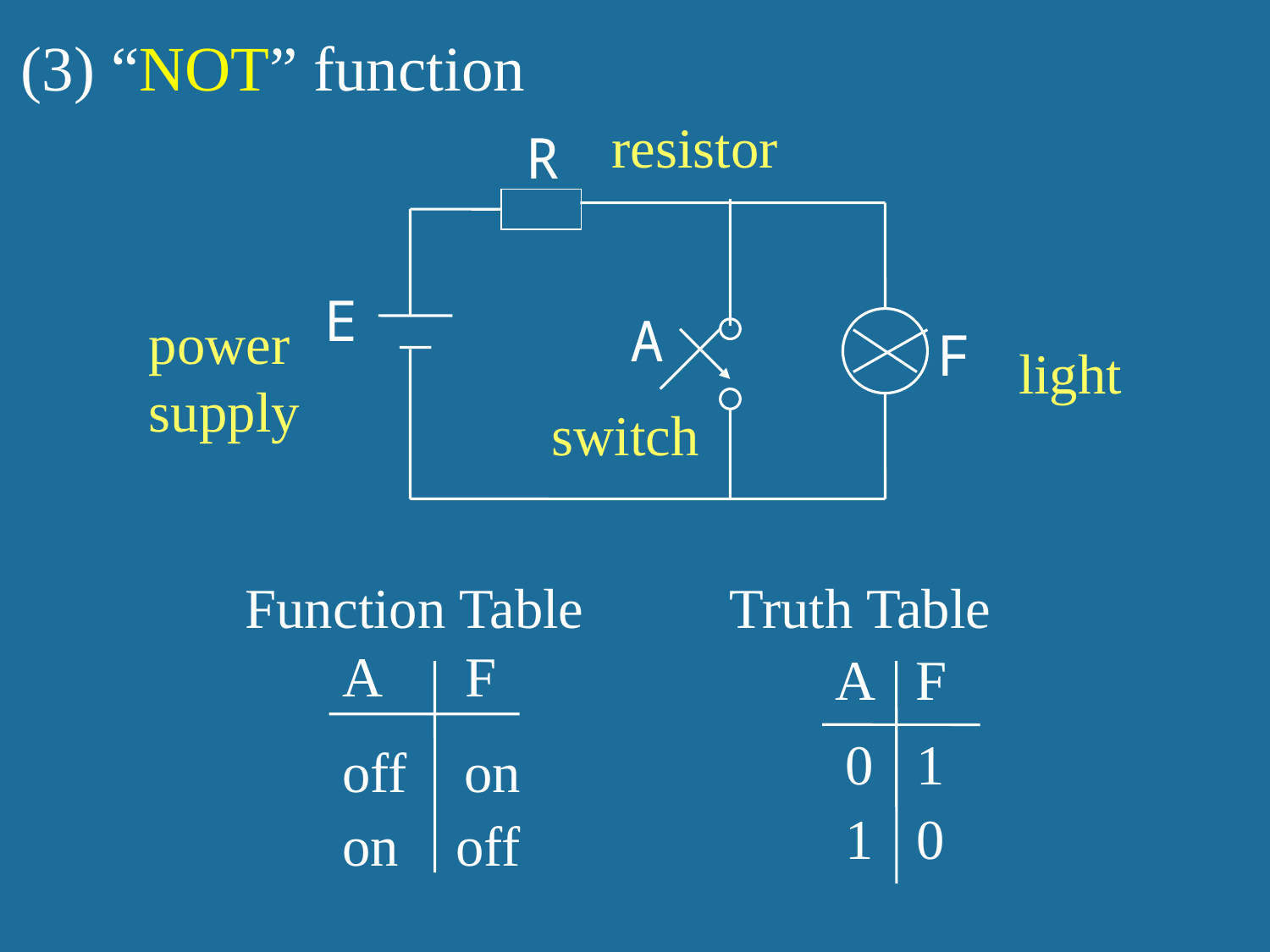

(3) “NOT” function
resistor
R

E
A
power
supply

F

light

switch

Function Table
A      F

off    on
on    off
Truth Table
A   F

0   1

1   0